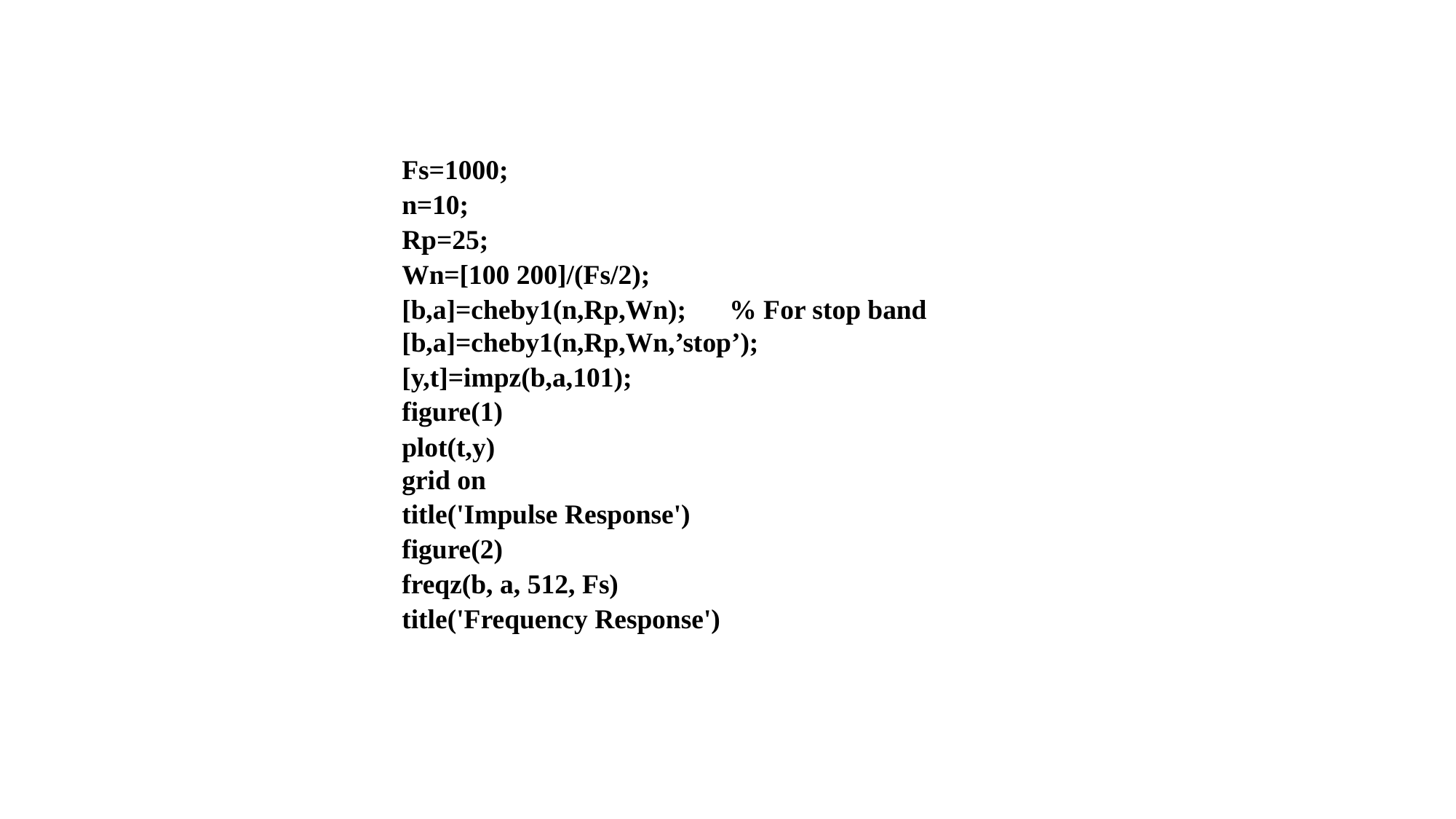

Fs=1000;

n=10;

Rp=25;

Wn=[100 200]/(Fs/2);

[b,a]=cheby1(n,Rp,Wn);	% For stop band [b,a]=cheby1(n,Rp,Wn,’stop’);

[y,t]=impz(b,a,101);

figure(1)

plot(t,y)
grid on

title('Impulse Response')

figure(2)

freqz(b, a, 512, Fs)

title('Frequency Response')